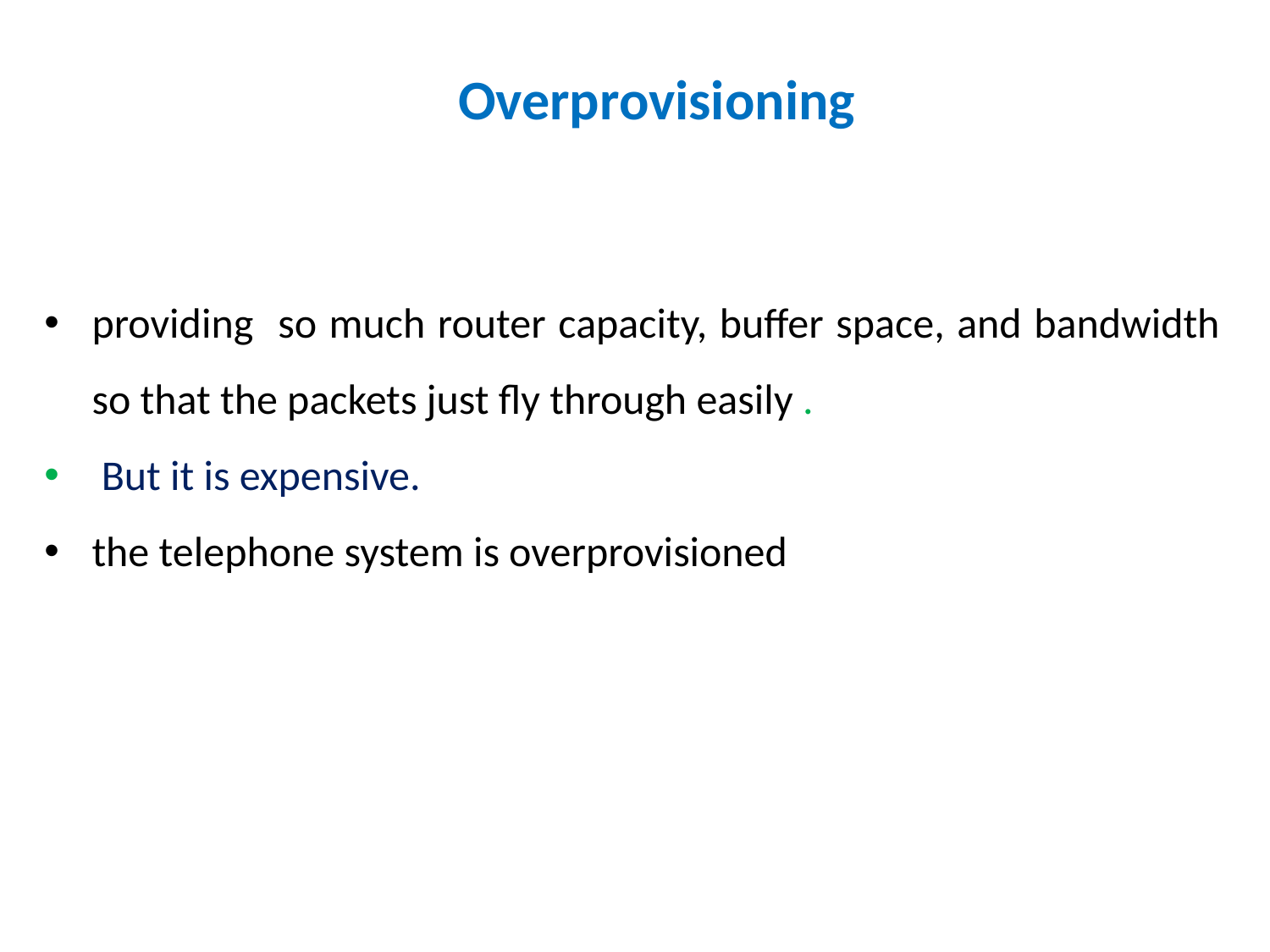

# Overprovisioning
providing  so much router capacity, buffer space, and bandwidth so that the packets just fly through easily .
 But it is expensive.
the telephone system is overprovisioned